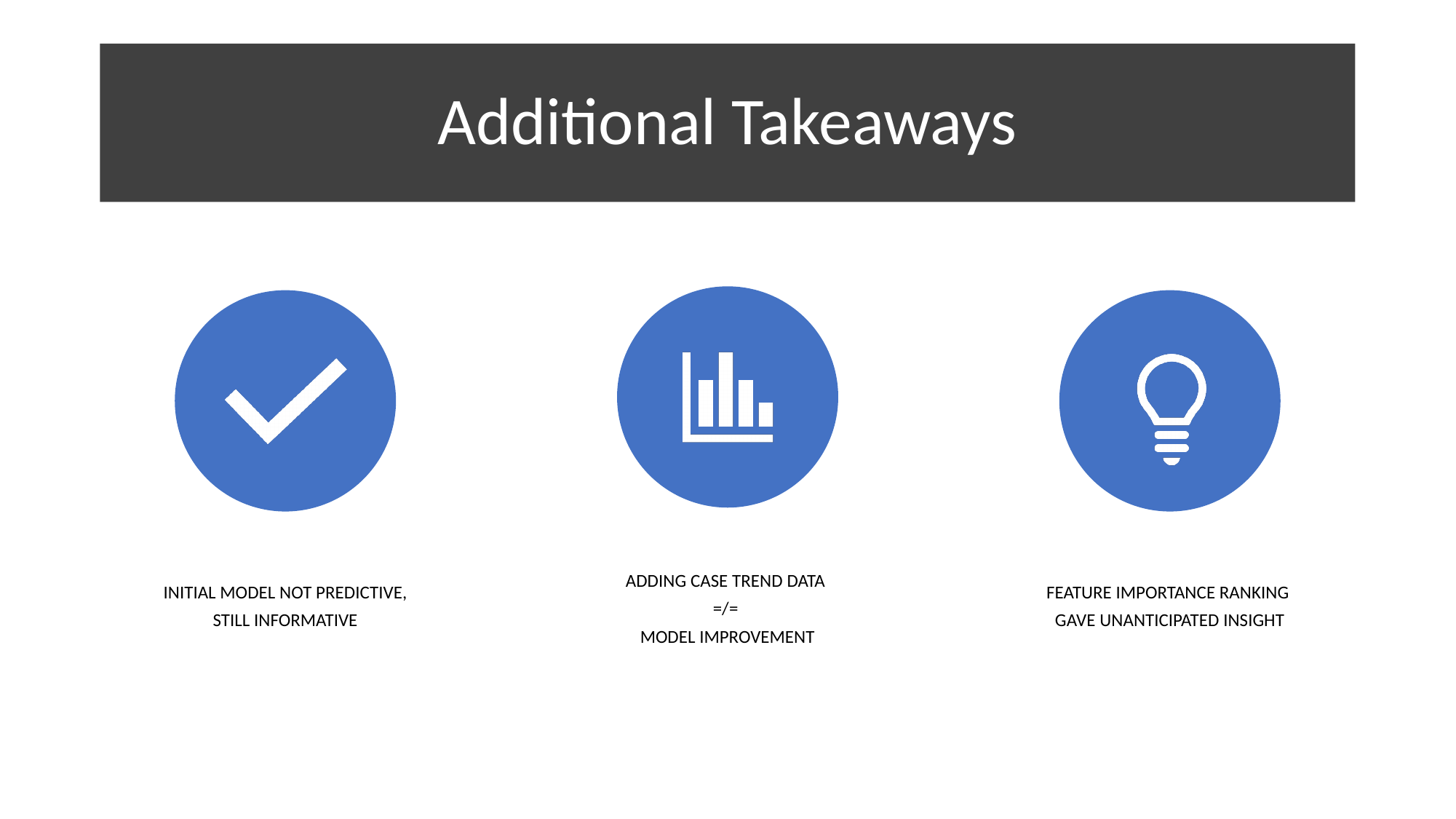

# Additional Takeaways
Initial model not predictive,
still informative
Adding case trend data
=/=
Model improvement
Feature importance ranking
gave unanticipated insight